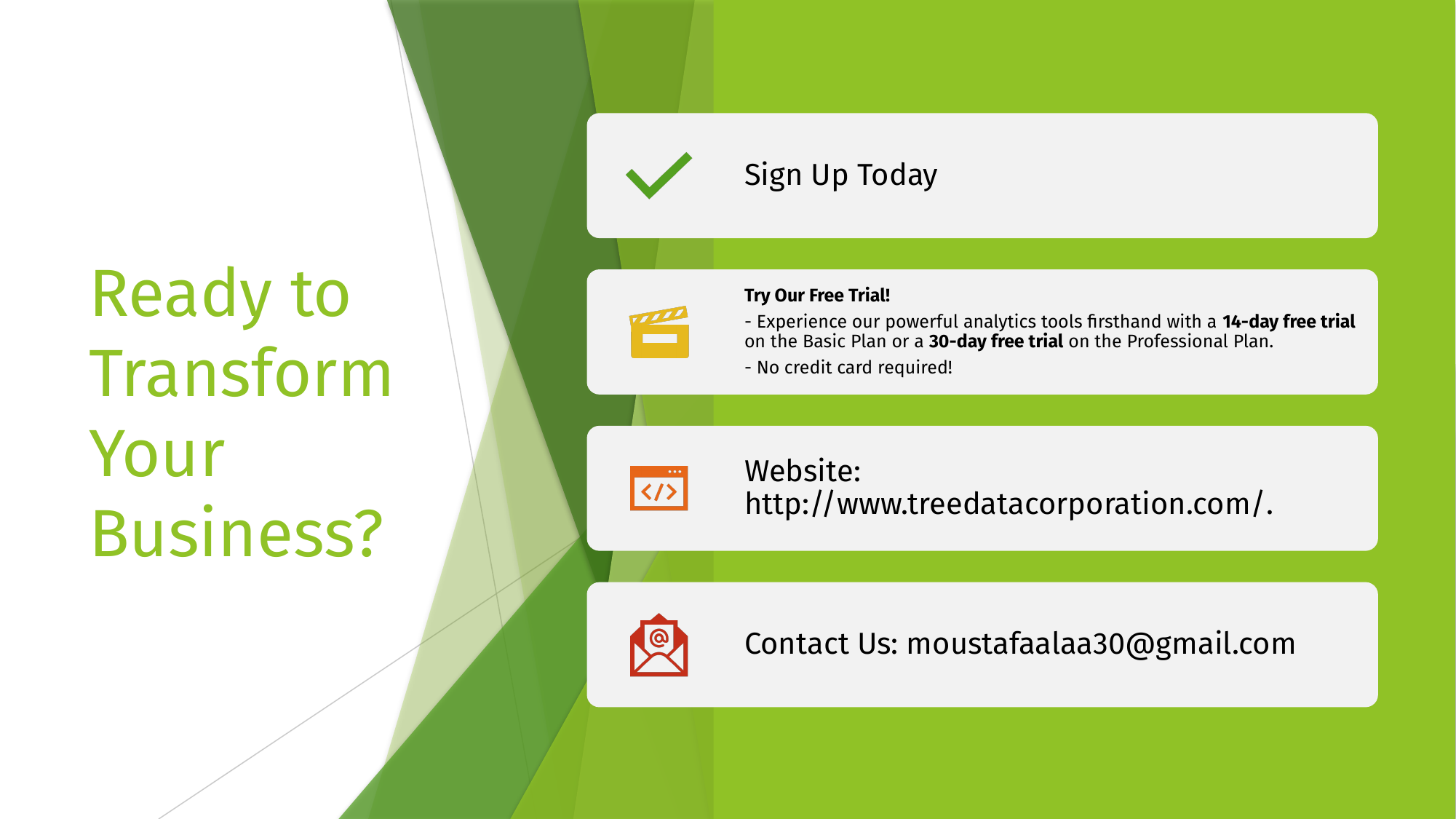

Sign Up Today
Try Our Free Trial!
- Experience our powerful analytics tools firsthand with a 14-day free trial on the Basic Plan or a 30-day free trial on the Professional Plan.
- No credit card required!
Website: http://www.treedatacorporation.com/.
Contact Us: moustafaalaa30@gmail.com
# Ready to Transform Your Business?